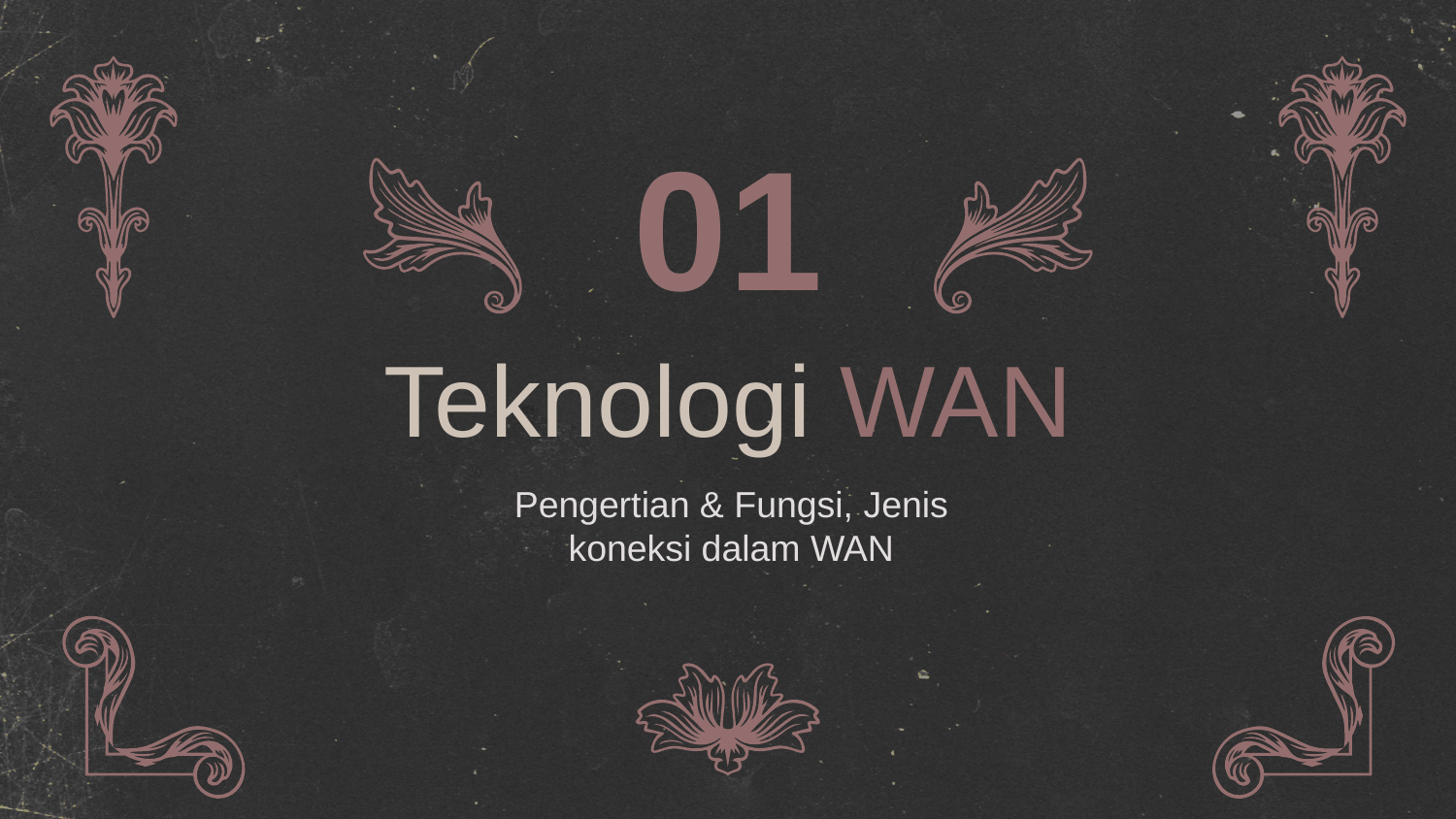

01

# Teknologi WAN
Pengertian & Fungsi, Jenis koneksi dalam WAN